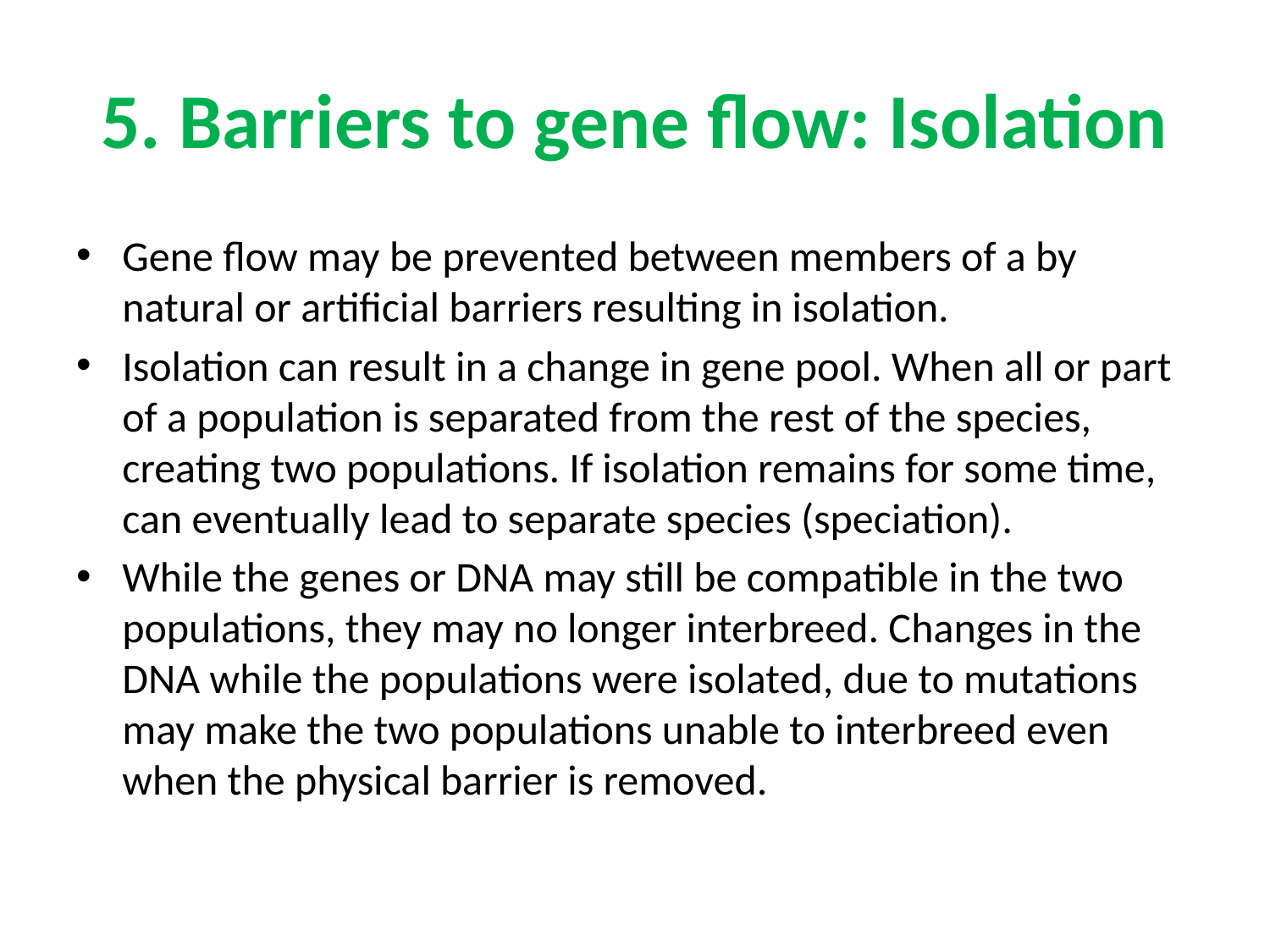

# 5. Barriers to gene flow: Isolation
Gene flow may be prevented between members of a by natural or artificial barriers resulting in isolation.
Isolation can result in a change in gene pool. When all or part of a population is separated from the rest of the species, creating two populations. If isolation remains for some time, can eventually lead to separate species (speciation).
While the genes or DNA may still be compatible in the two populations, they may no longer interbreed. Changes in the DNA while the populations were isolated, due to mutations may make the two populations unable to interbreed even when the physical barrier is removed.